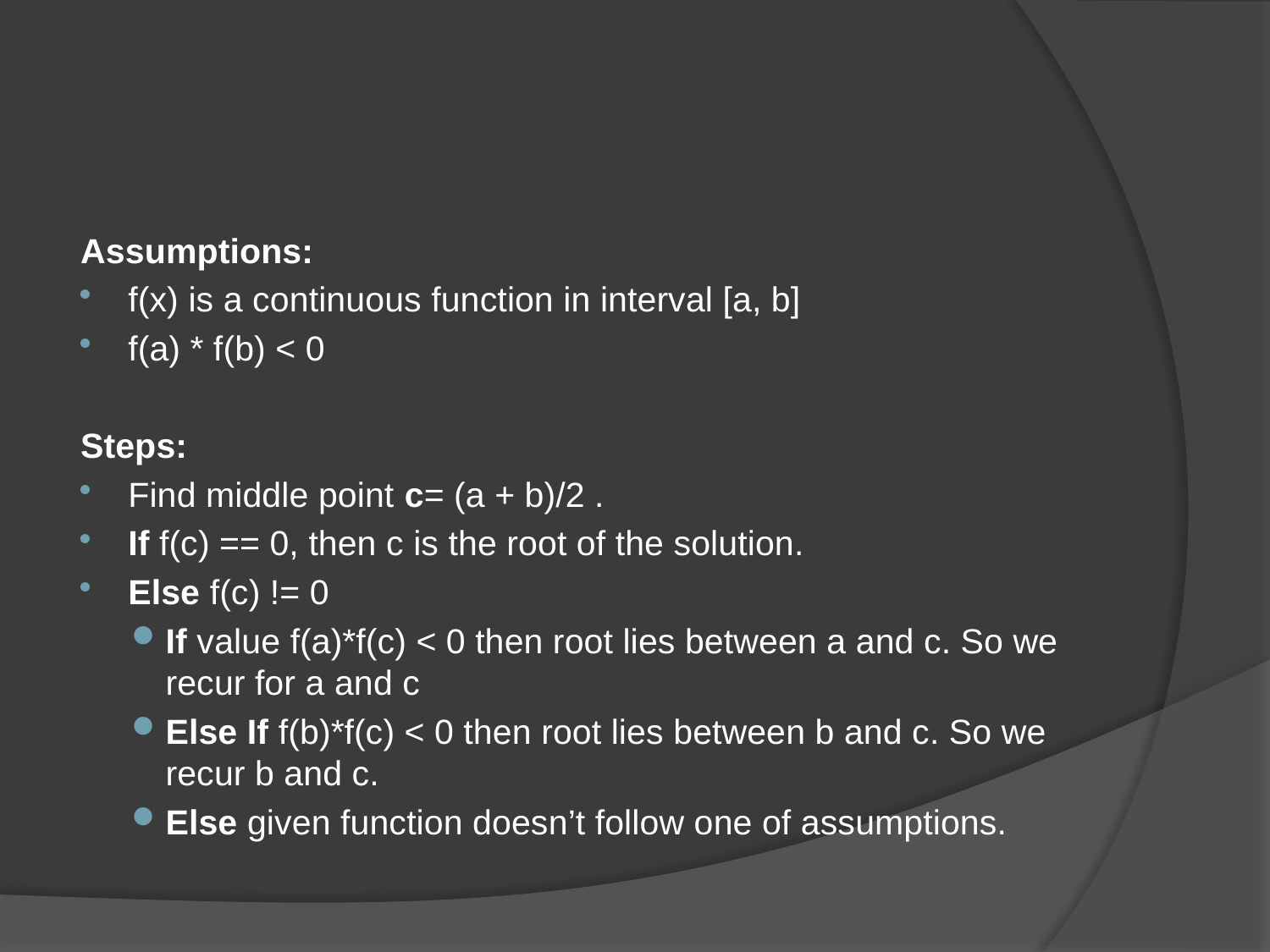

#
Assumptions:
f(x) is a continuous function in interval [a, b]
f(a) * f(b) < 0

Steps:
Find middle point c= (a + b)/2 .
If f(c) == 0, then c is the root of the solution.
Else f(c) != 0
If value f(a)*f(c) < 0 then root lies between a and c. So we recur for a and c
Else If f(b)*f(c) < 0 then root lies between b and c. So we recur b and c.
Else given function doesn’t follow one of assumptions.